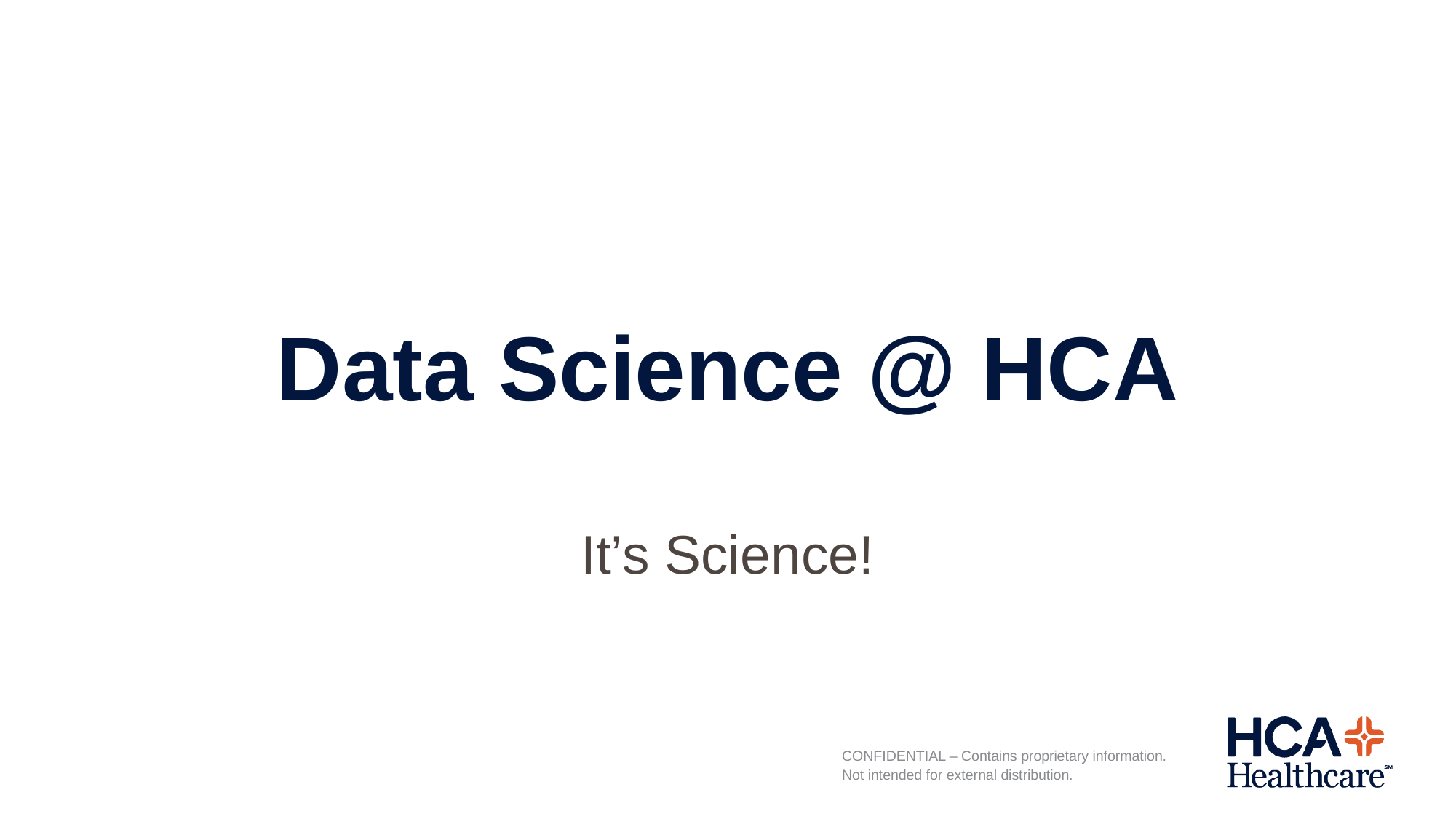

# Data Science @ HCA

It’s Science!